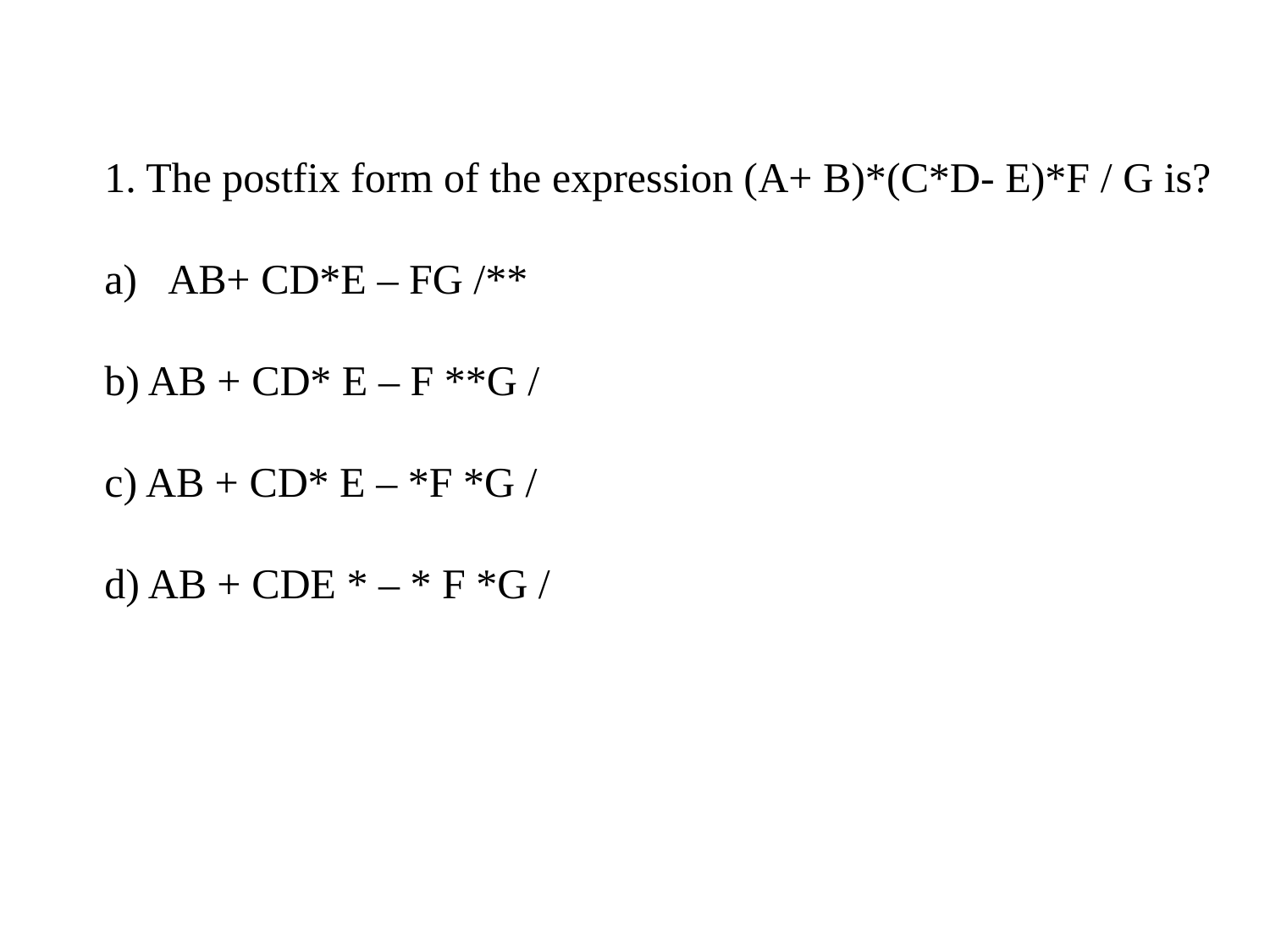

1. The postfix form of the expression (A+ B)*(C*D- E)*F / G is?

AB+ CD*E – FG /**

b) AB + CD* E – F **G /

c) AB + CD* E – *F *G /

d) AB + CDE * – * F *G /